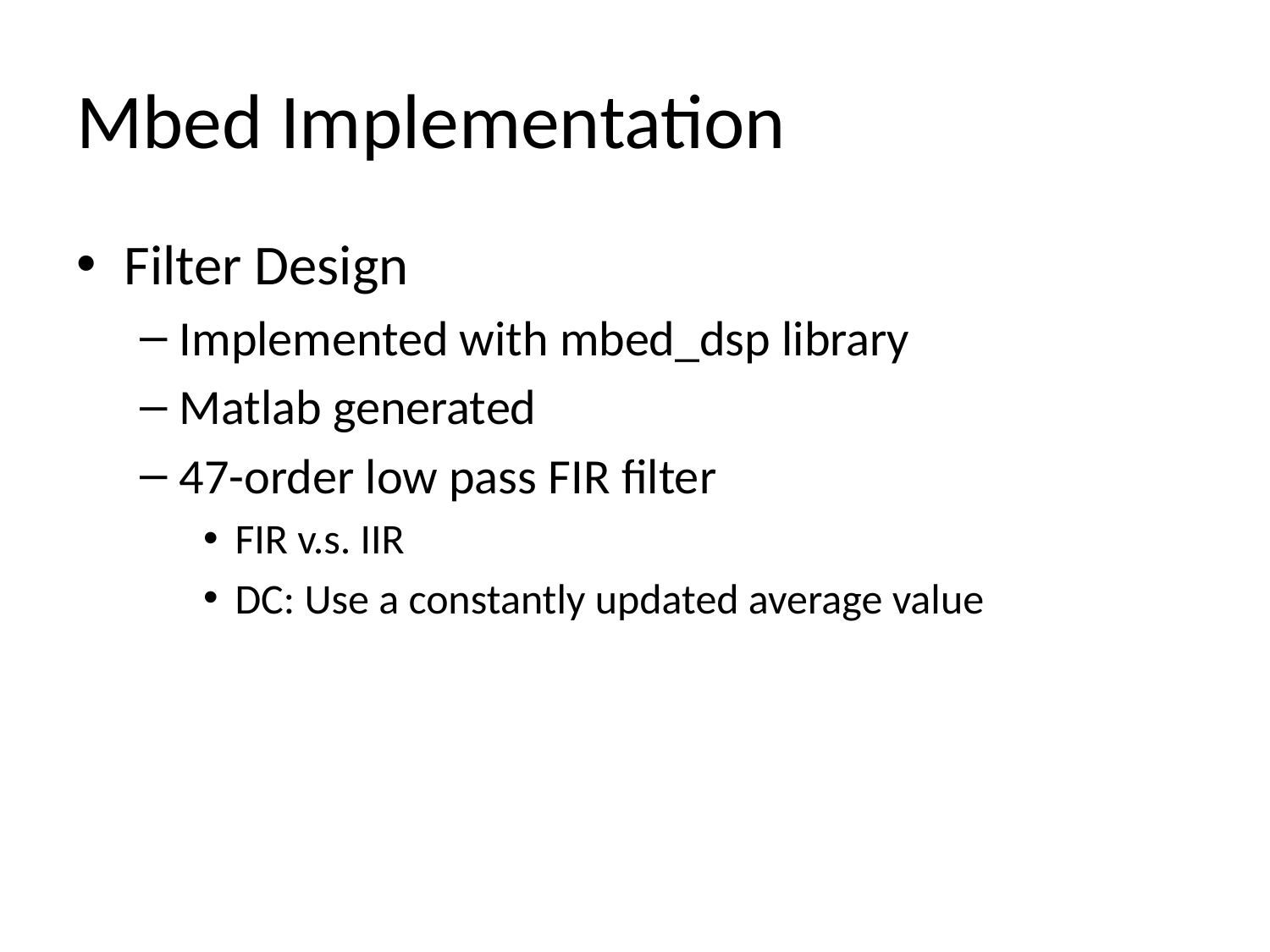

# Mbed Implementation
Filter Design
Implemented with mbed_dsp library
Matlab generated
47-order low pass FIR filter
FIR v.s. IIR
DC: Use a constantly updated average value